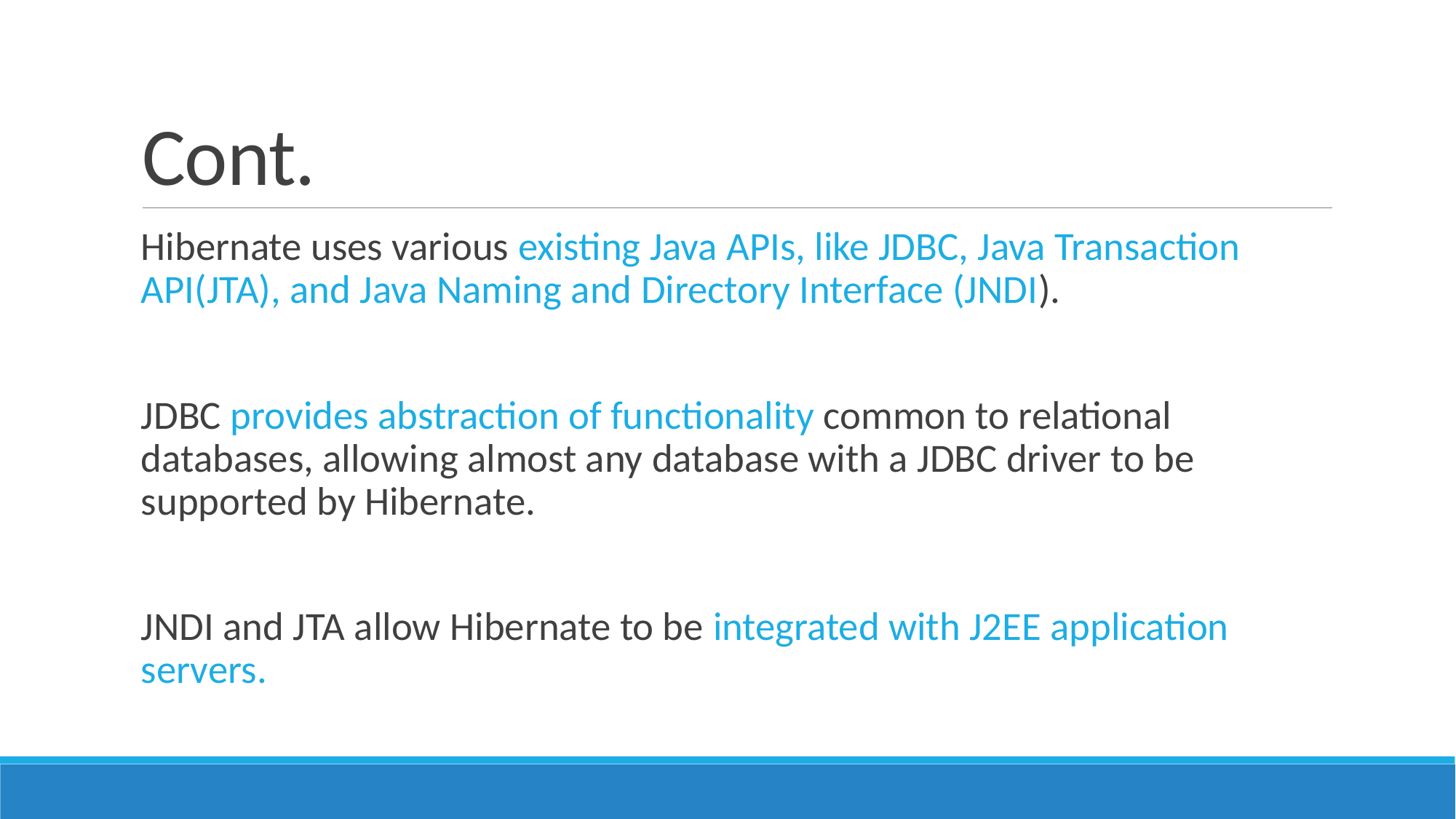

# Cont.
Hibernate uses various existing Java APIs, like JDBC, Java Transaction API(JTA), and Java Naming and Directory Interface (JNDI).

JDBC provides abstraction of functionality common to relational databases, allowing almost any database with a JDBC driver to be supported by Hibernate.

JNDI and JTA allow Hibernate to be integrated with J2EE application servers.